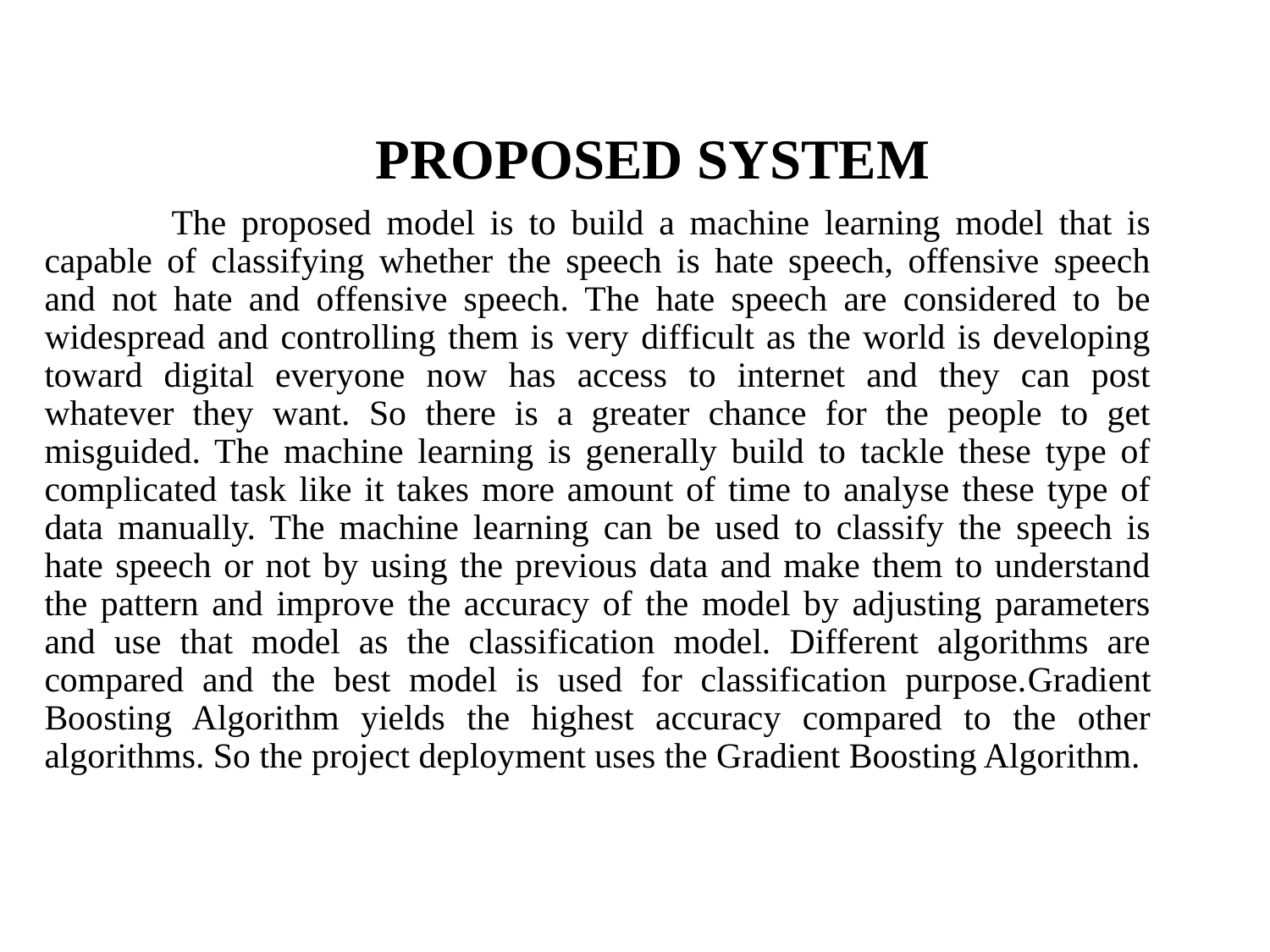

PROPOSED SYSTEM
	The proposed model is to build a machine learning model that is capable of classifying whether the speech is hate speech, offensive speech and not hate and offensive speech. The hate speech are considered to be widespread and controlling them is very difficult as the world is developing toward digital everyone now has access to internet and they can post whatever they want. So there is a greater chance for the people to get misguided. The machine learning is generally build to tackle these type of complicated task like it takes more amount of time to analyse these type of data manually. The machine learning can be used to classify the speech is hate speech or not by using the previous data and make them to understand the pattern and improve the accuracy of the model by adjusting parameters and use that model as the classification model. Different algorithms are compared and the best model is used for classification purpose.Gradient Boosting Algorithm yields the highest accuracy compared to the other algorithms. So the project deployment uses the Gradient Boosting Algorithm.